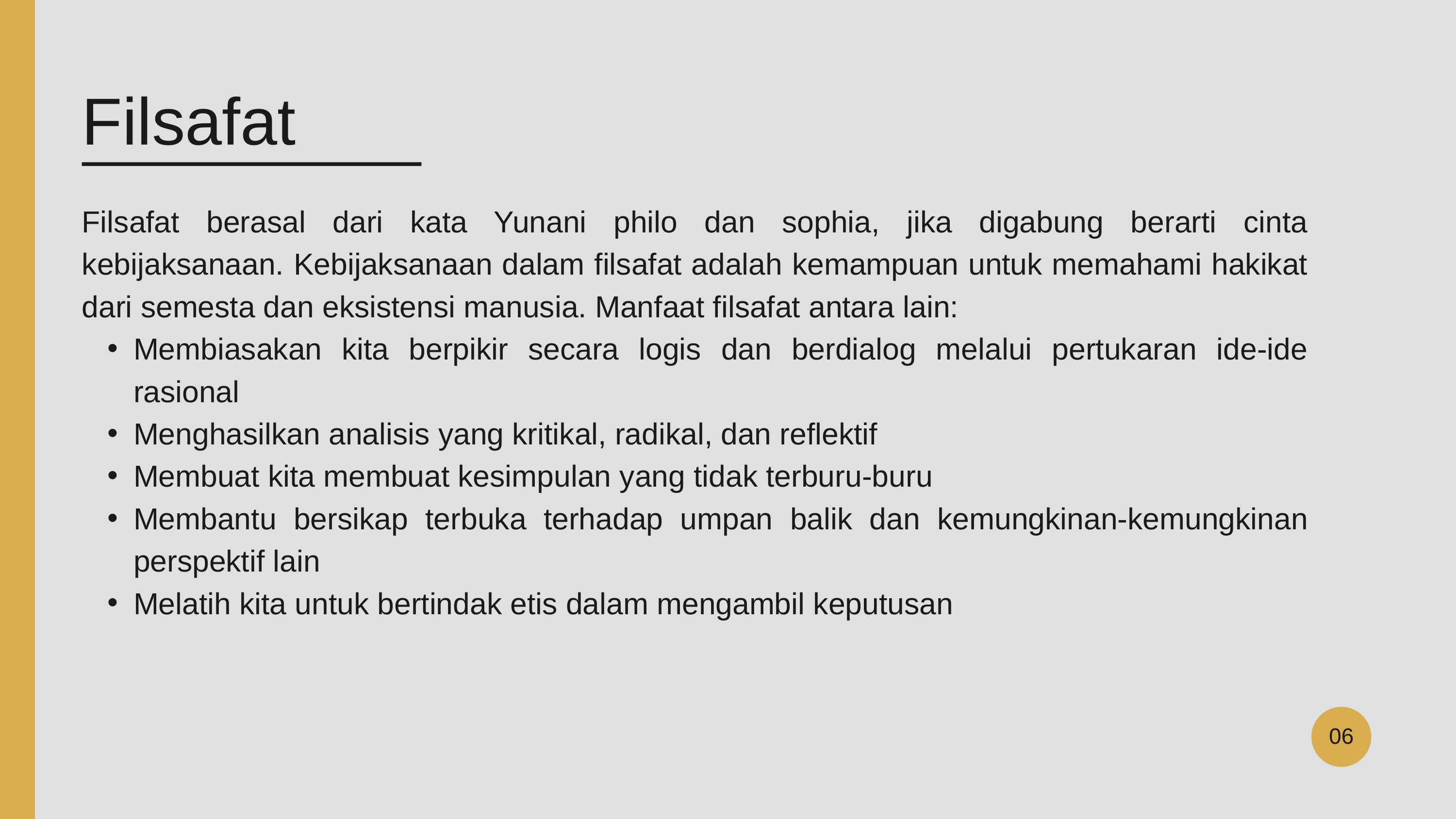

Filsafat

Filsafat berasal dari kata Yunani philo dan sophia, jika digabung berarti cinta kebijaksanaan. Kebijaksanaan dalam filsafat adalah kemampuan untuk memahami hakikat dari semesta dan eksistensi manusia. Manfaat filsafat antara lain:
Membiasakan kita berpikir secara logis dan berdialog melalui pertukaran ide-ide rasional
Menghasilkan analisis yang kritikal, radikal, dan reflektif
Membuat kita membuat kesimpulan yang tidak terburu-buru
Membantu bersikap terbuka terhadap umpan balik dan kemungkinan-kemungkinan perspektif lain
Melatih kita untuk bertindak etis dalam mengambil keputusan

06